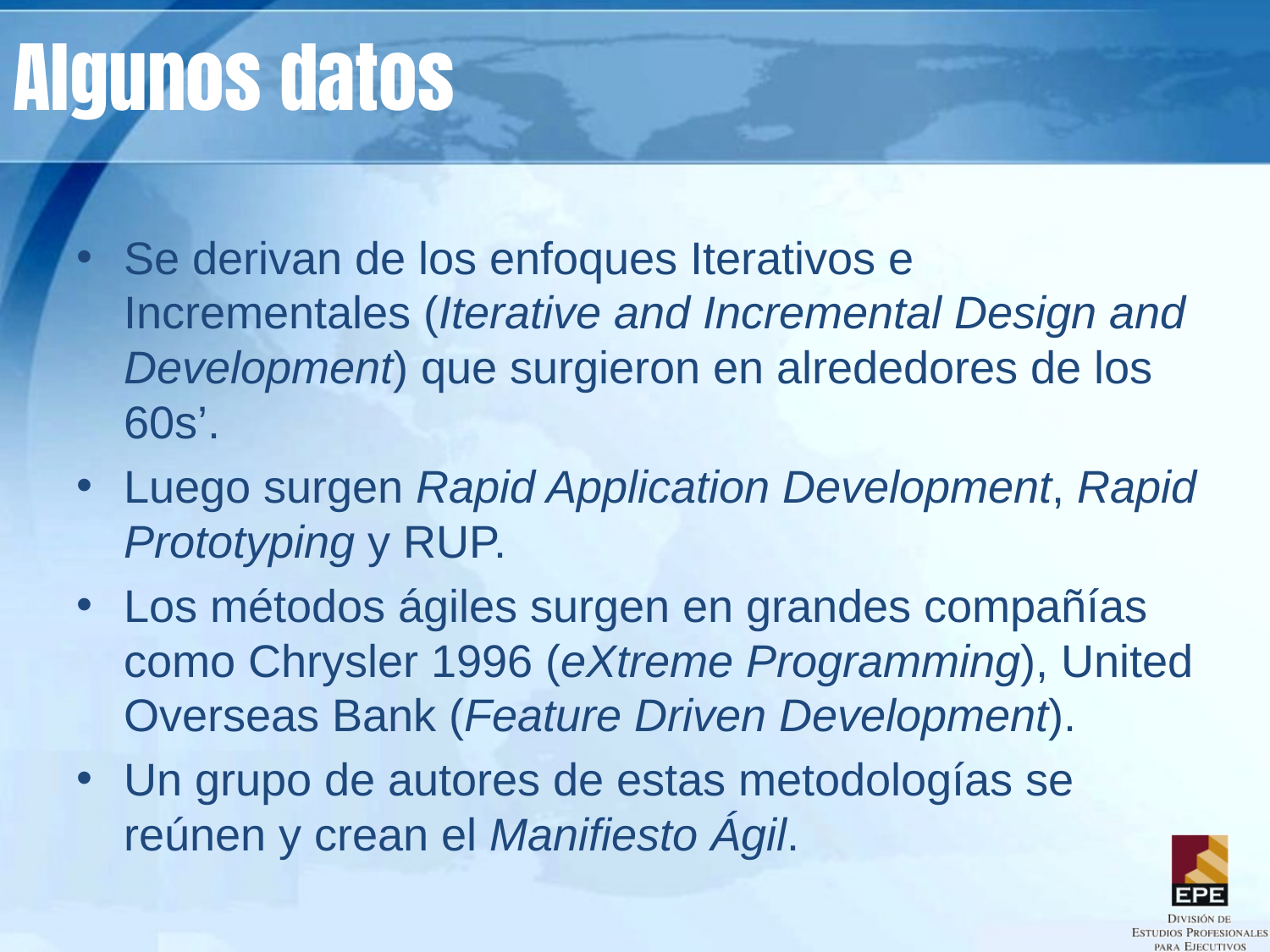

# Algunos datos
Se derivan de los enfoques Iterativos e Incrementales (Iterative and Incremental Design and Development) que surgieron en alrededores de los 60s’.
Luego surgen Rapid Application Development, Rapid Prototyping y RUP.
Los métodos ágiles surgen en grandes compañías como Chrysler 1996 (eXtreme Programming), United Overseas Bank (Feature Driven Development).
Un grupo de autores de estas metodologías se reúnen y crean el Manifiesto Ágil.